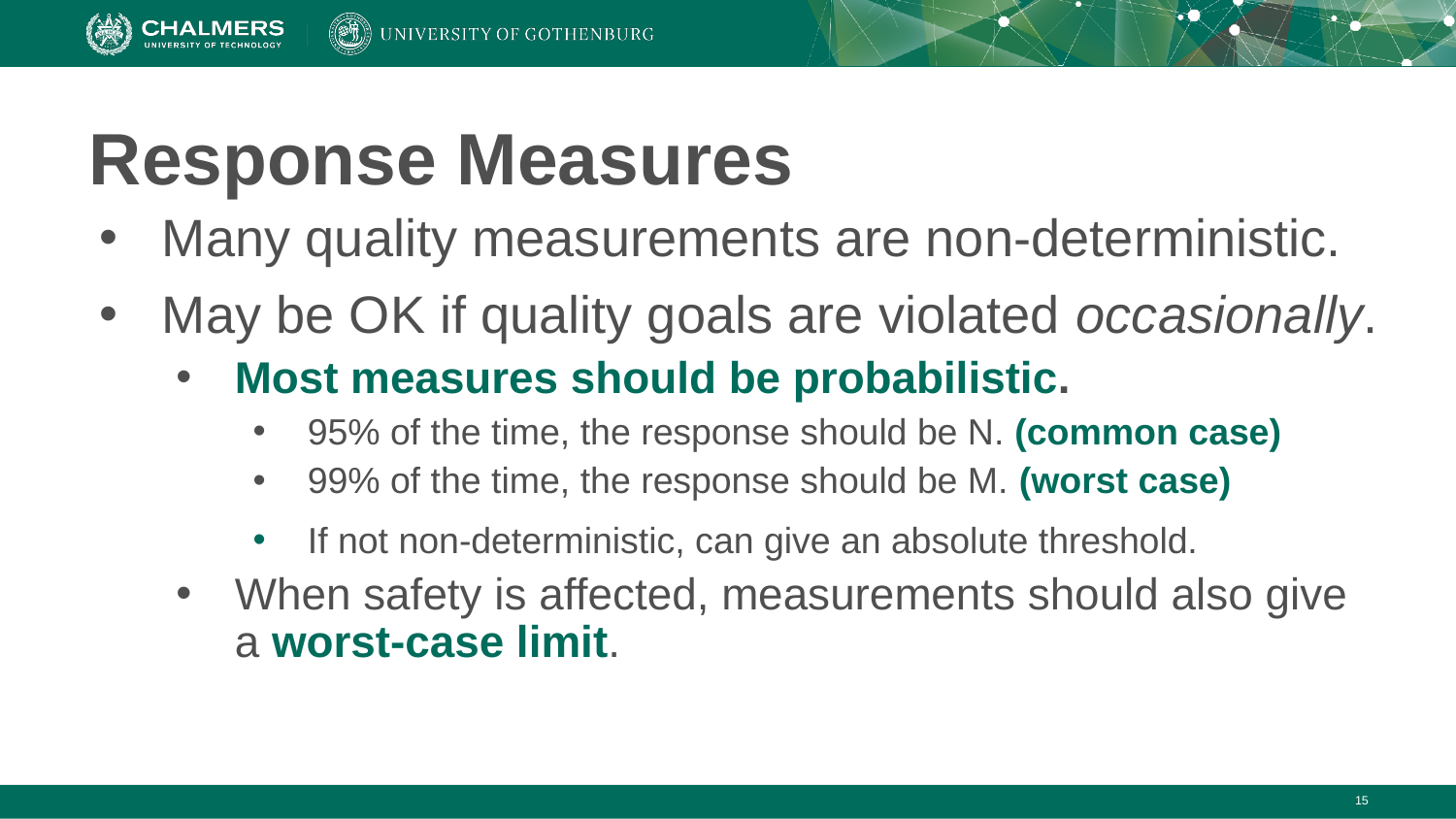

# Response Measures
Many quality measurements are non-deterministic.
May be OK if quality goals are violated occasionally.
Most measures should be probabilistic.
95% of the time, the response should be N. (common case)
99% of the time, the response should be M. (worst case)
If not non-deterministic, can give an absolute threshold.
When safety is affected, measurements should also give a worst-case limit.
15